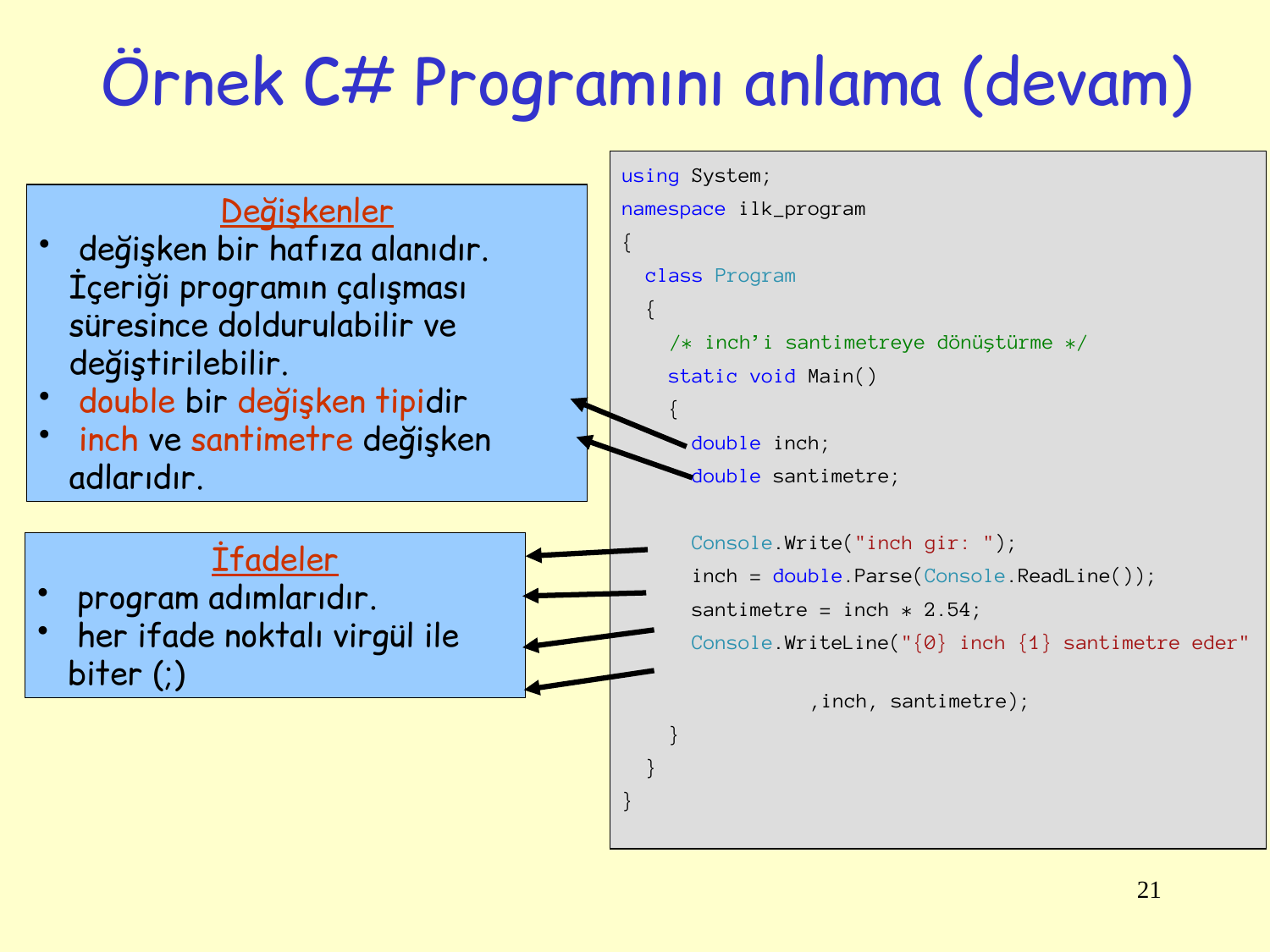

# Örnek C# Programını anlama (devam)
using System;
namespace ilk_program
{
  class Program
  {
	/* inch’i santimetreye dönüştürme */
    static void Main()
    {
      double inch;
      double santimetre;

      Console.Write("inch gir: ");
      inch = double.Parse(Console.ReadLine());
      santimetre = inch * 2.54;
      Console.WriteLine("{0} inch {1} santimetre eder"
            ,inch, santimetre);
    }
  }
}

Değişkenler
 değişken bir hafıza alanıdır. İçeriği programın çalışması süresince doldurulabilir ve değiştirilebilir.
 double bir değişken tipidir
 inch ve santimetre değişken adlarıdır.

İfadeler
 program adımlarıdır.
 her ifade noktalı virgül ile biter (;)

21